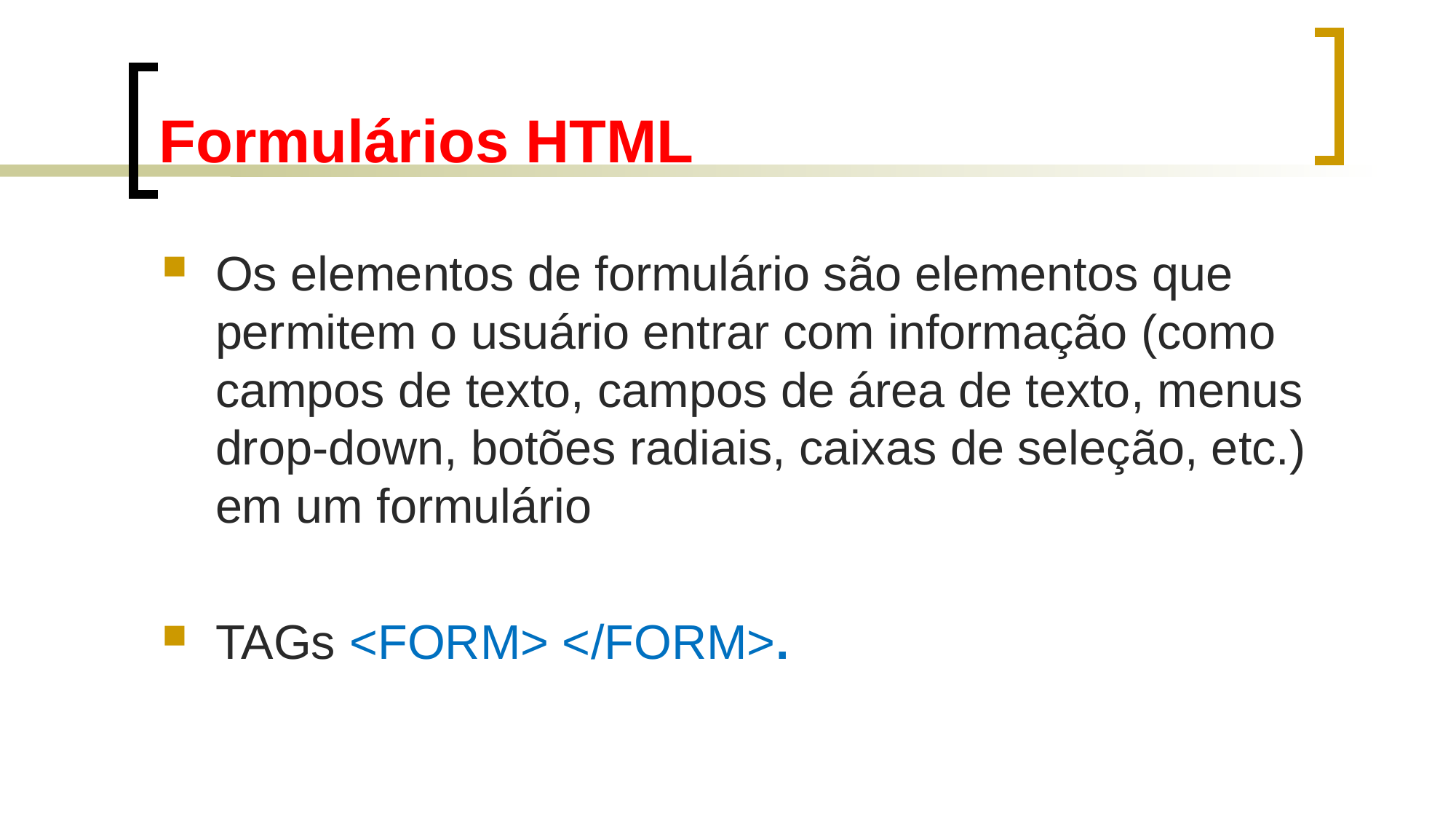

# Formulários HTML
Os elementos de formulário são elementos que permitem o usuário entrar com informação (como campos de texto, campos de área de texto, menus drop-down, botões radiais, caixas de seleção, etc.) em um formulário

TAGs <FORM> </FORM>.